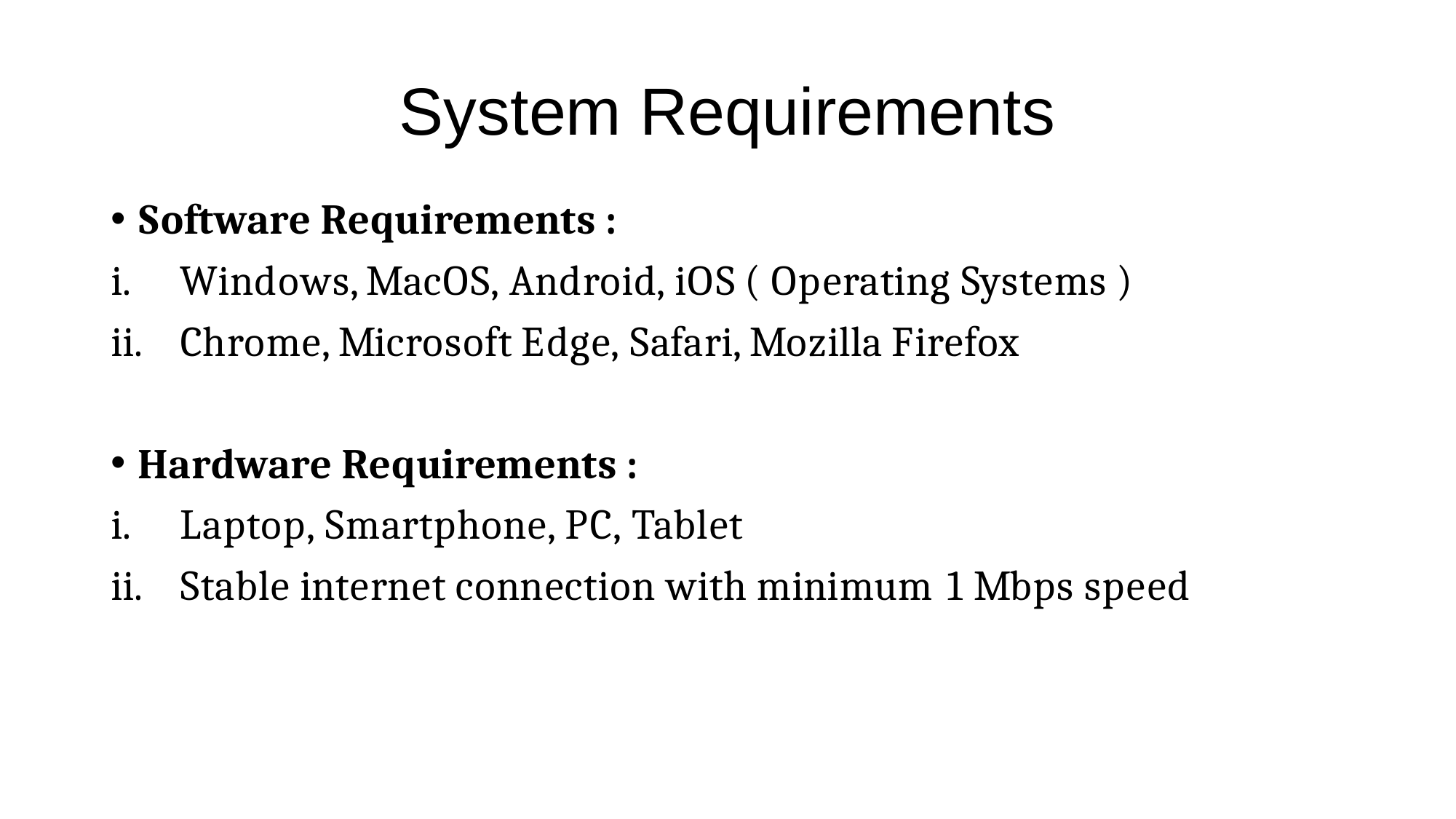

# System Requirements
Software Requirements :
Windows, MacOS, Android, iOS ( Operating Systems )
Chrome, Microsoft Edge, Safari, Mozilla Firefox

Hardware Requirements :
Laptop, Smartphone, PC, Tablet
Stable internet connection with minimum 1 Mbps speed